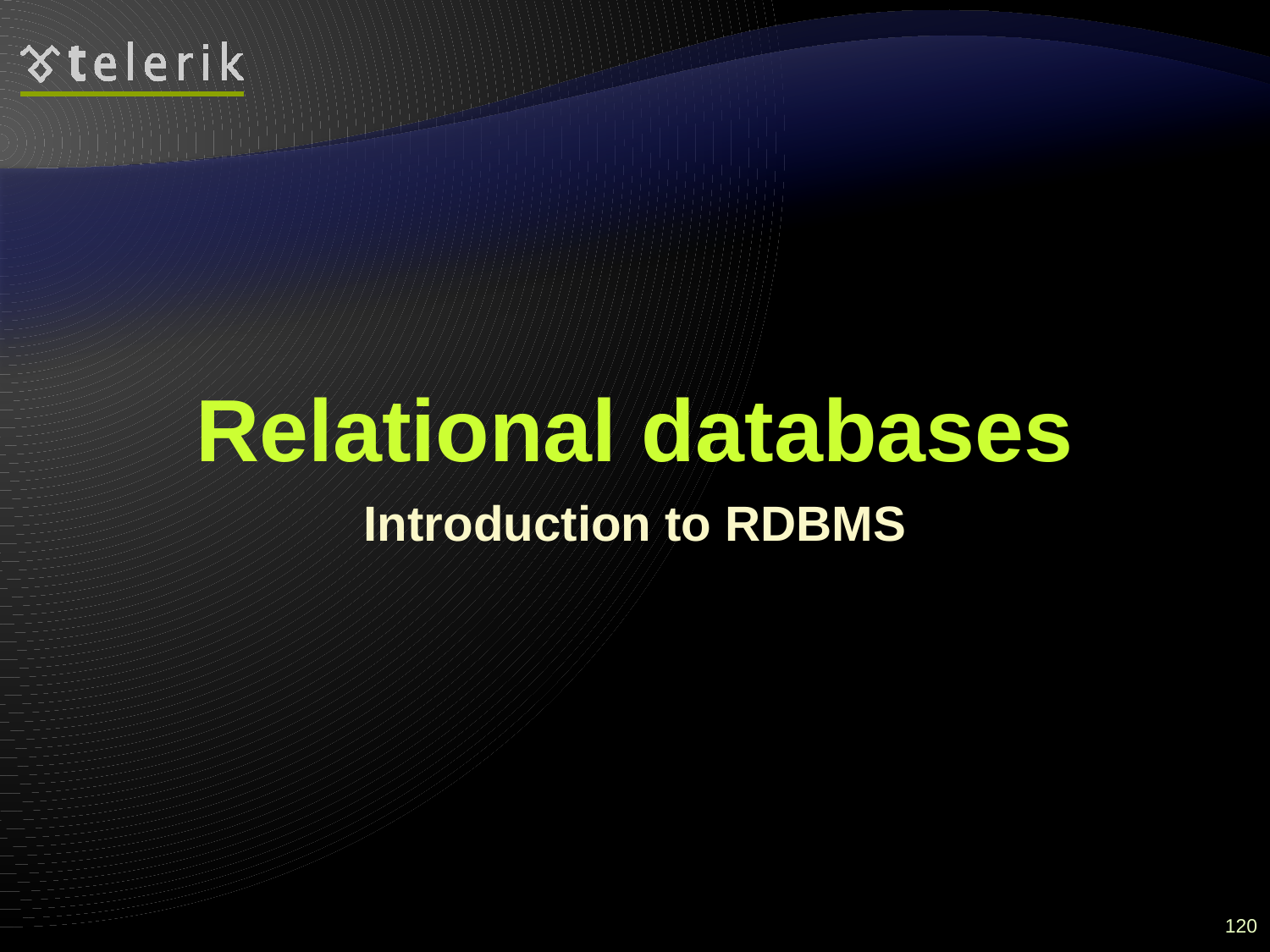

# Relational databases
Introduction to RDBMS
120